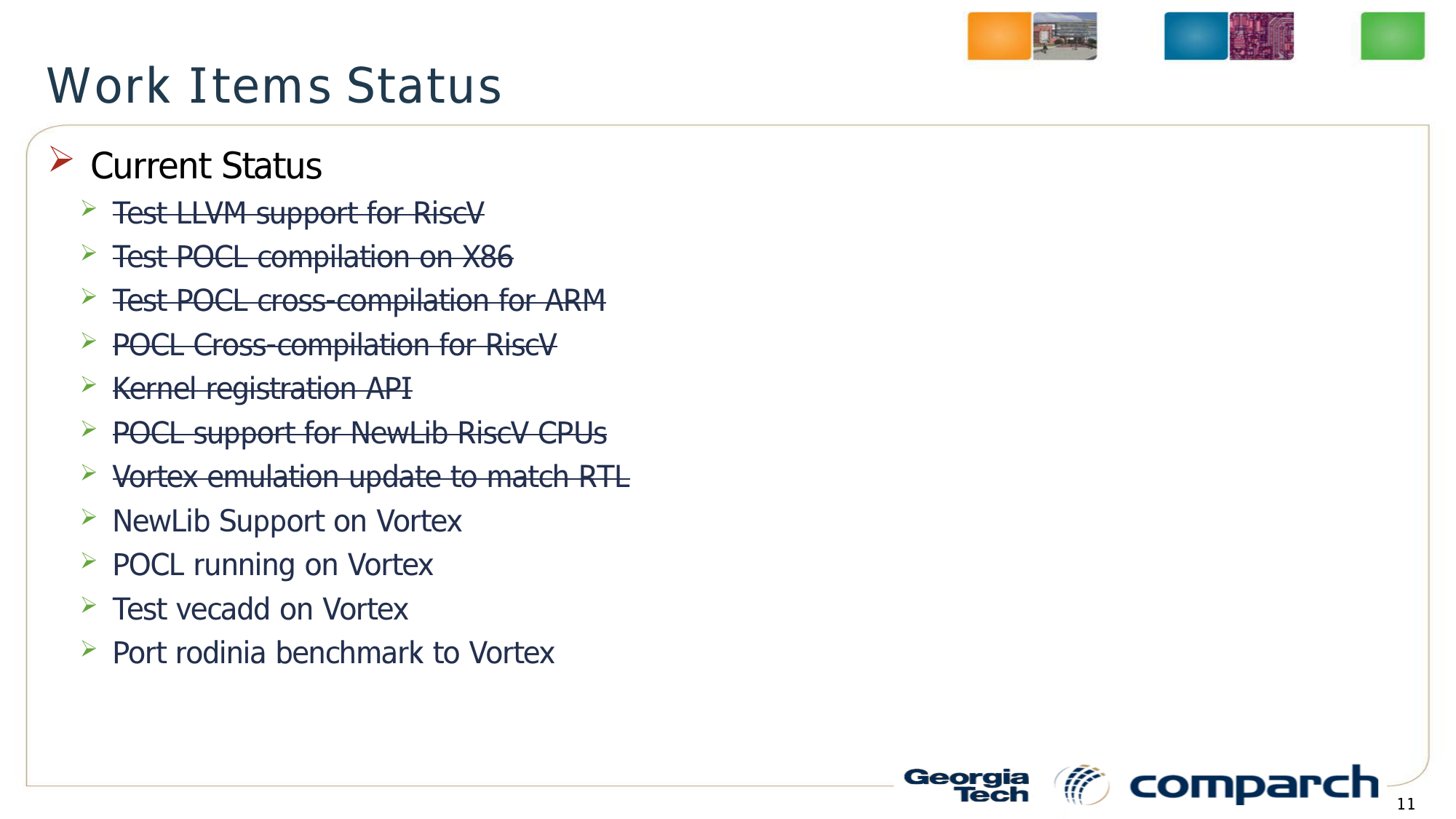

# Work Items Status
 Current Status
Test LLVM support for RiscV
Test POCL compilation on X86
Test POCL cross-compilation for ARM
POCL Cross-compilation for RiscV
Kernel registration API
POCL support for NewLib RiscV CPUs
Vortex emulation update to match RTL
NewLib Support on Vortex
POCL running on Vortex
Test vecadd on Vortex
Port rodinia benchmark to Vortex

11